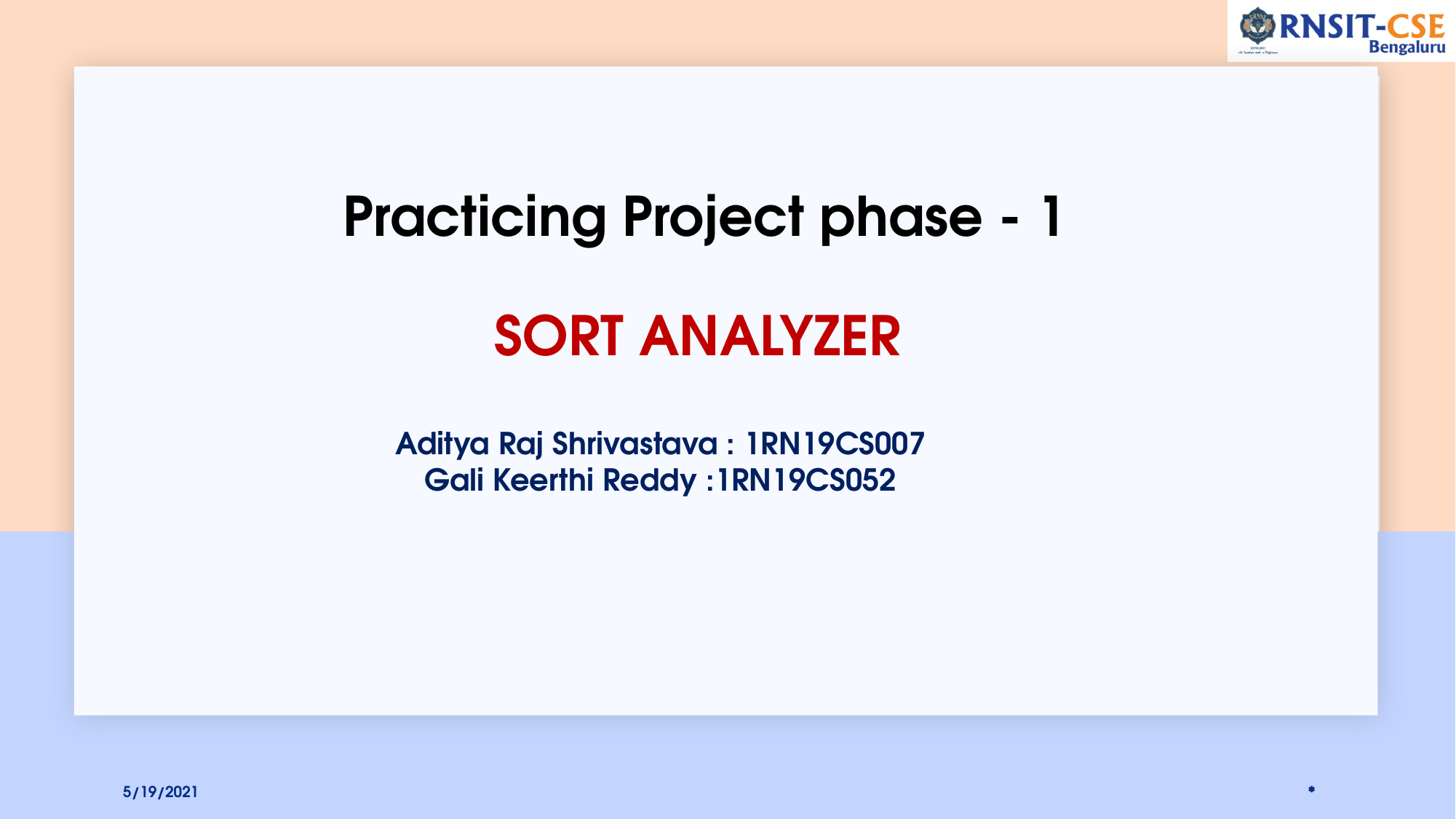

Practicing Project phase - 1
SORT ANALYZER
Aditya Raj Shrivastava : 1RN19CS007
Gali Keerthi Reddy :1RN19CS052
5/19/2021
*